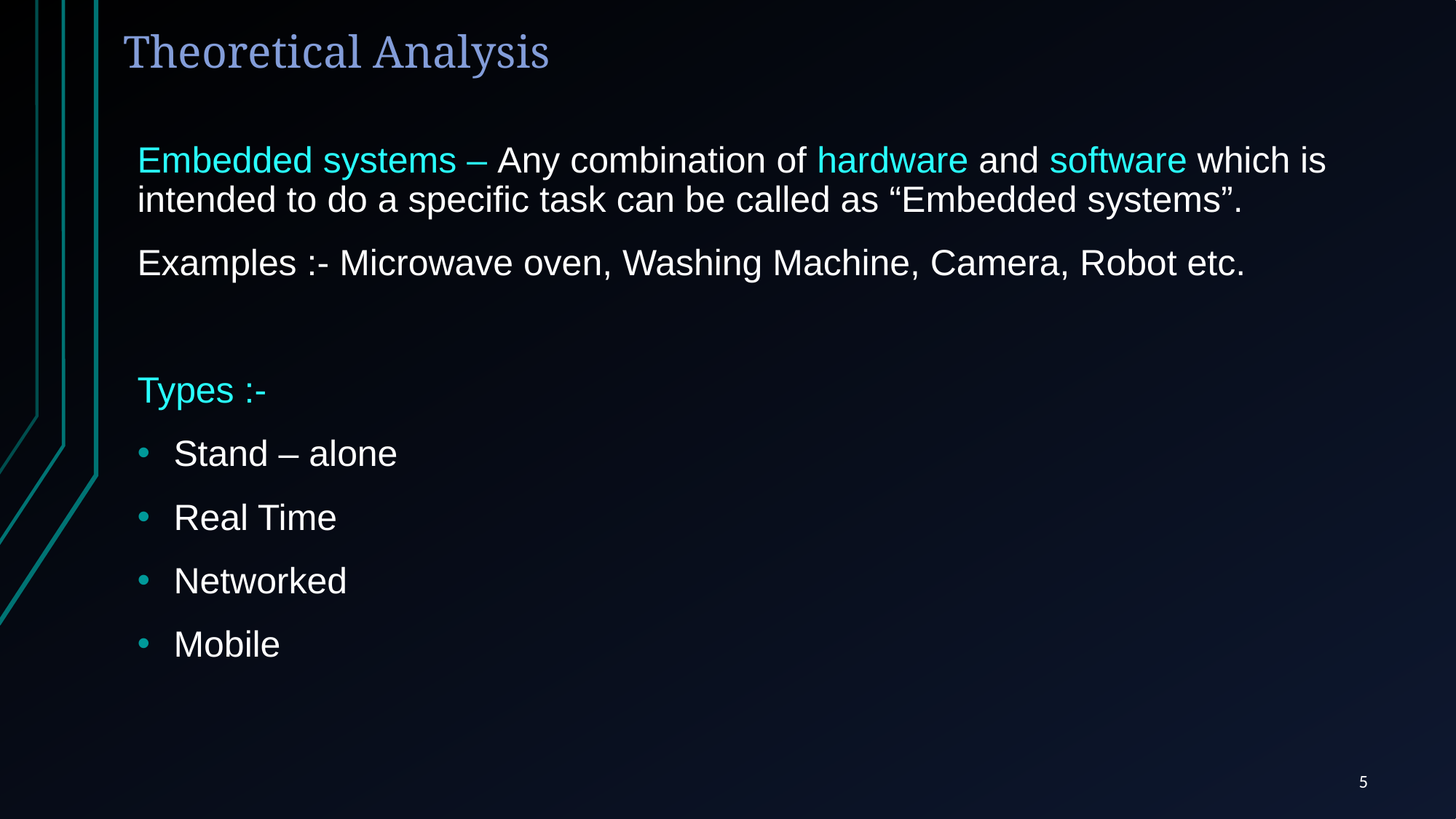

# Theoretical Analysis
Embedded systems – Any combination of hardware and software which is intended to do a specific task can be called as “Embedded systems”.
Examples :- Microwave oven, Washing Machine, Camera, Robot etc.

Types :-
Stand – alone
Real Time
Networked
Mobile
5